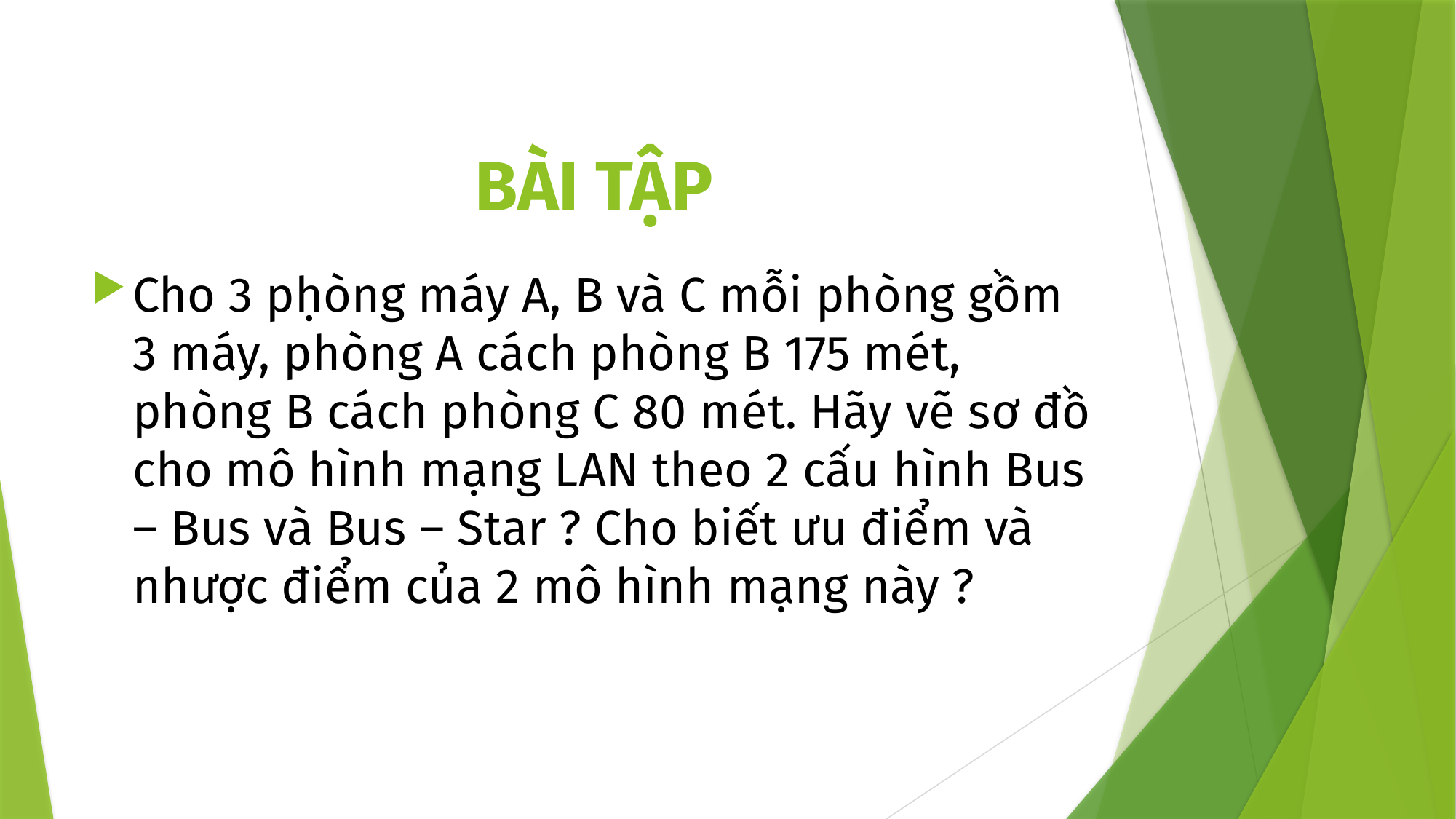

# BÀI TẬP
Cho 3 pḥòng máy A, B và C mỗi phòng gồm 3 máy, phòng A cách phòng B 175 mét, phòng B cách phòng C 80 mét. Hãy vẽ sơ đồ cho mô hình mạng LAN theo 2 cấu hình Bus – Bus và Bus – Star ? Cho biết ưu điểm và nhược điểm của 2 mô hình mạng này ?